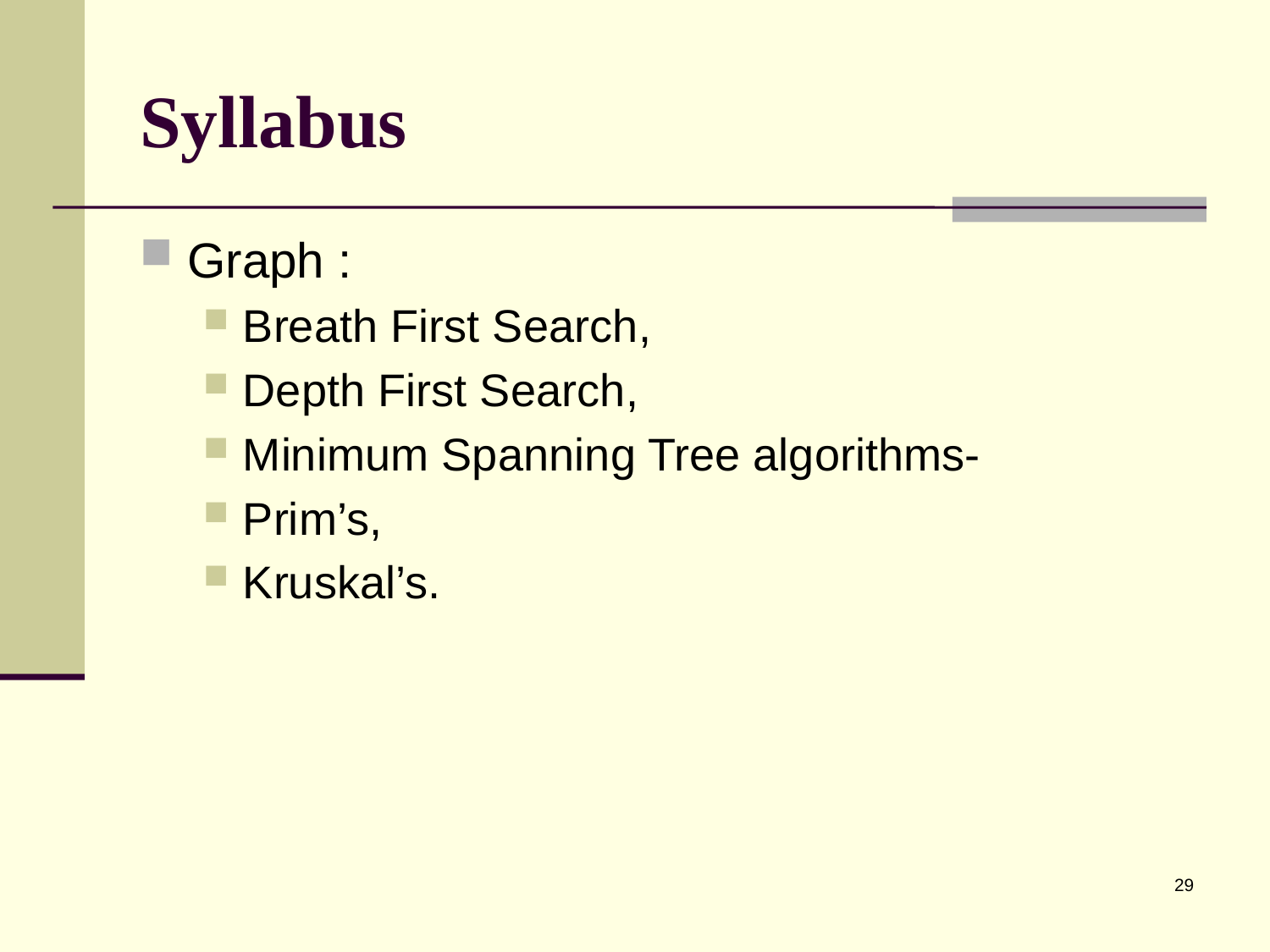

# Syllabus
Graph :
Breath First Search,
Depth First Search,
Minimum Spanning Tree algorithms-
Prim’s,
Kruskal’s.
29